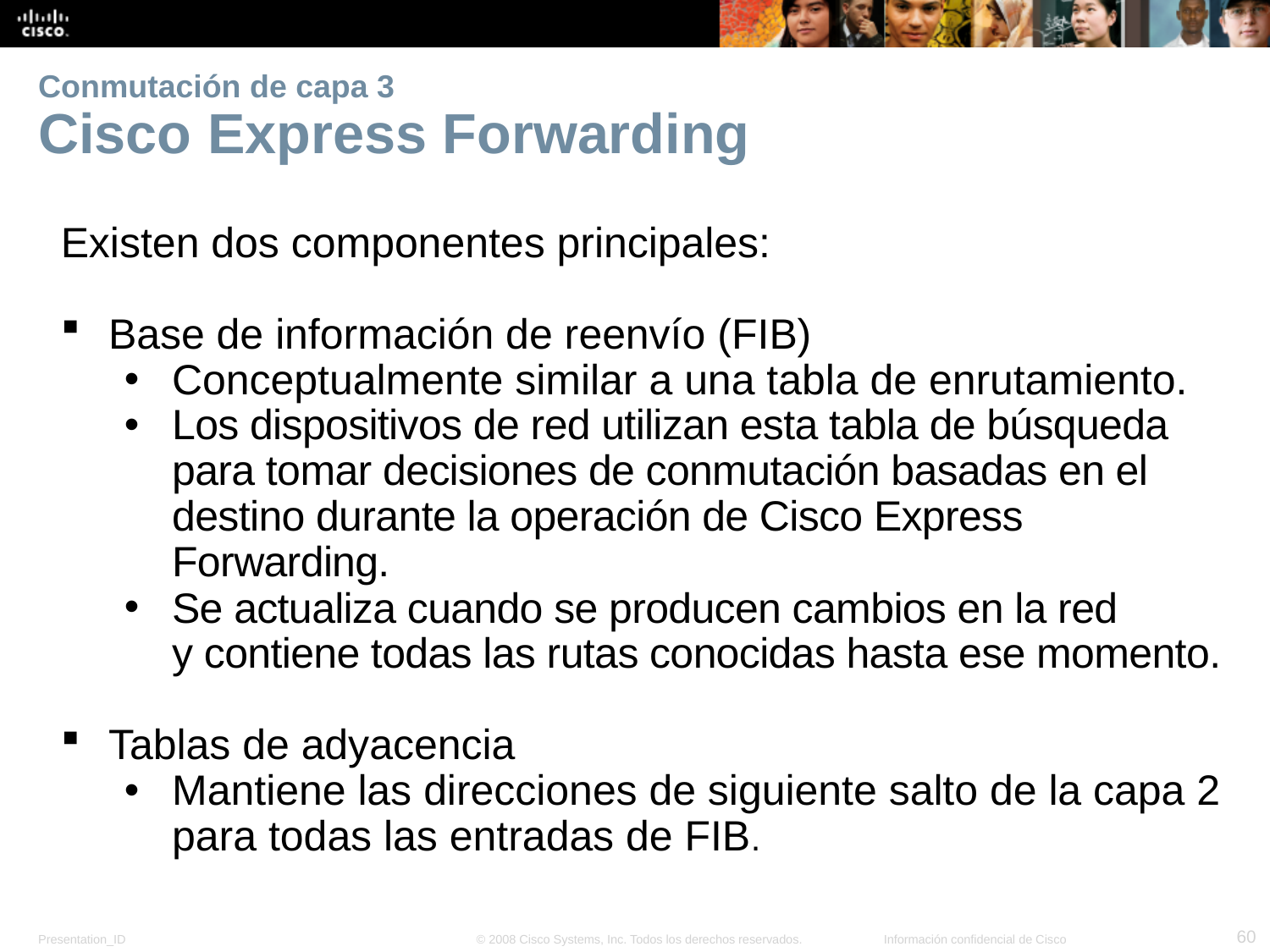

# Conmutación de capa 3 Cisco Express Forwarding
Existen dos componentes principales:

Base de información de reenvío (FIB)
Conceptualmente similar a una tabla de enrutamiento.
Los dispositivos de red utilizan esta tabla de búsqueda para tomar decisiones de conmutación basadas en el destino durante la operación de Cisco Express Forwarding.
Se actualiza cuando se producen cambios en la red y contiene todas las rutas conocidas hasta ese momento.

Tablas de adyacencia
Mantiene las direcciones de siguiente salto de la capa 2 para todas las entradas de FIB.